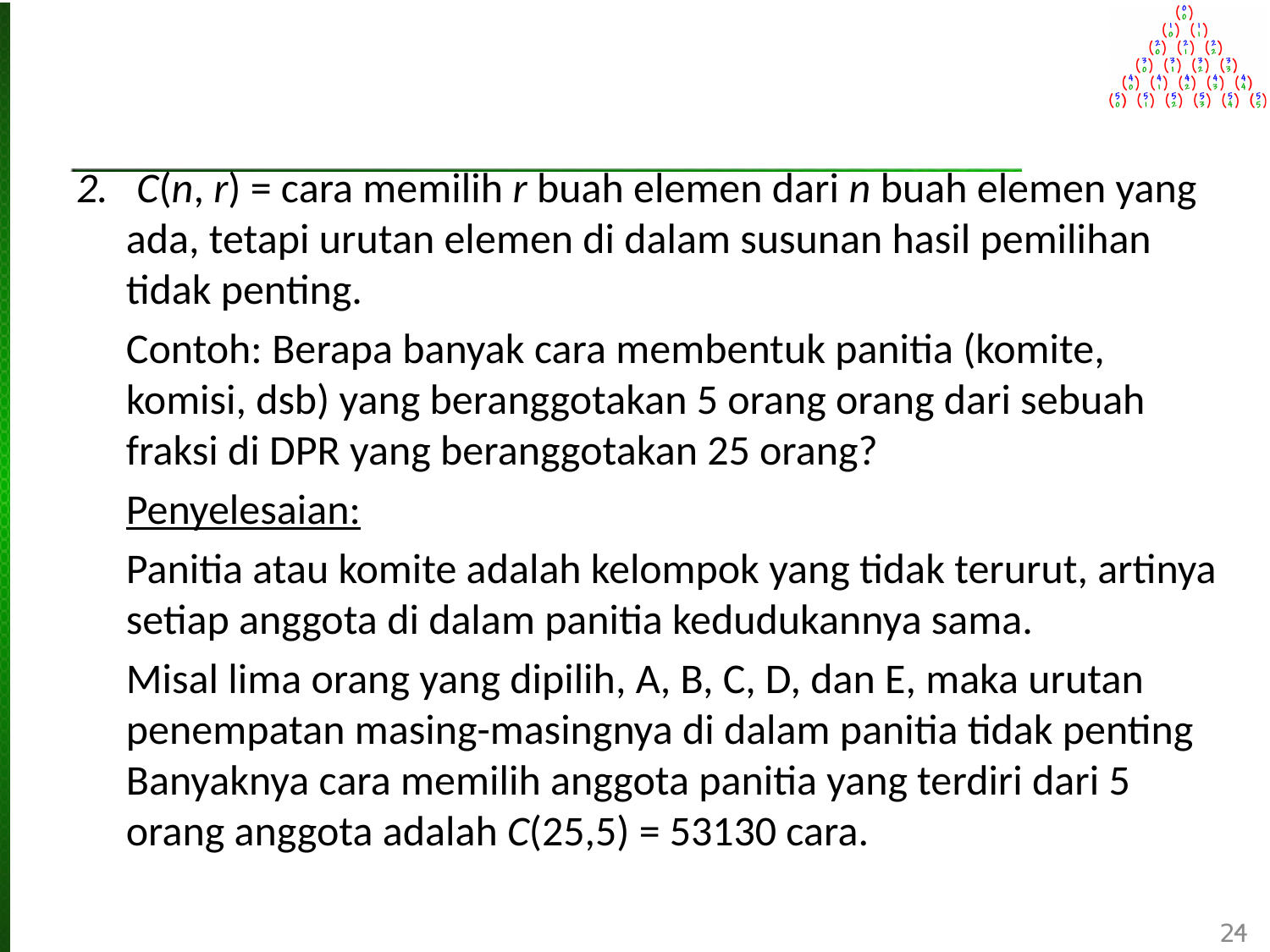

#
2.   C(n, r) = cara memilih r buah elemen dari n buah elemen yang ada, tetapi urutan elemen di dalam susunan hasil pemilihan tidak penting.
 	Contoh: Berapa banyak cara membentuk panitia (komite, komisi, dsb) yang beranggotakan 5 orang orang dari sebuah fraksi di DPR yang beranggotakan 25 orang?
	Penyelesaian:
	Panitia atau komite adalah kelompok yang tidak terurut, artinya setiap anggota di dalam panitia kedudukannya sama.
	Misal lima orang yang dipilih, A, B, C, D, dan E, maka urutan penempatan masing-masingnya di dalam panitia tidak penting Banyaknya cara memilih anggota panitia yang terdiri dari 5 orang anggota adalah C(25,5) = 53130 cara.

24